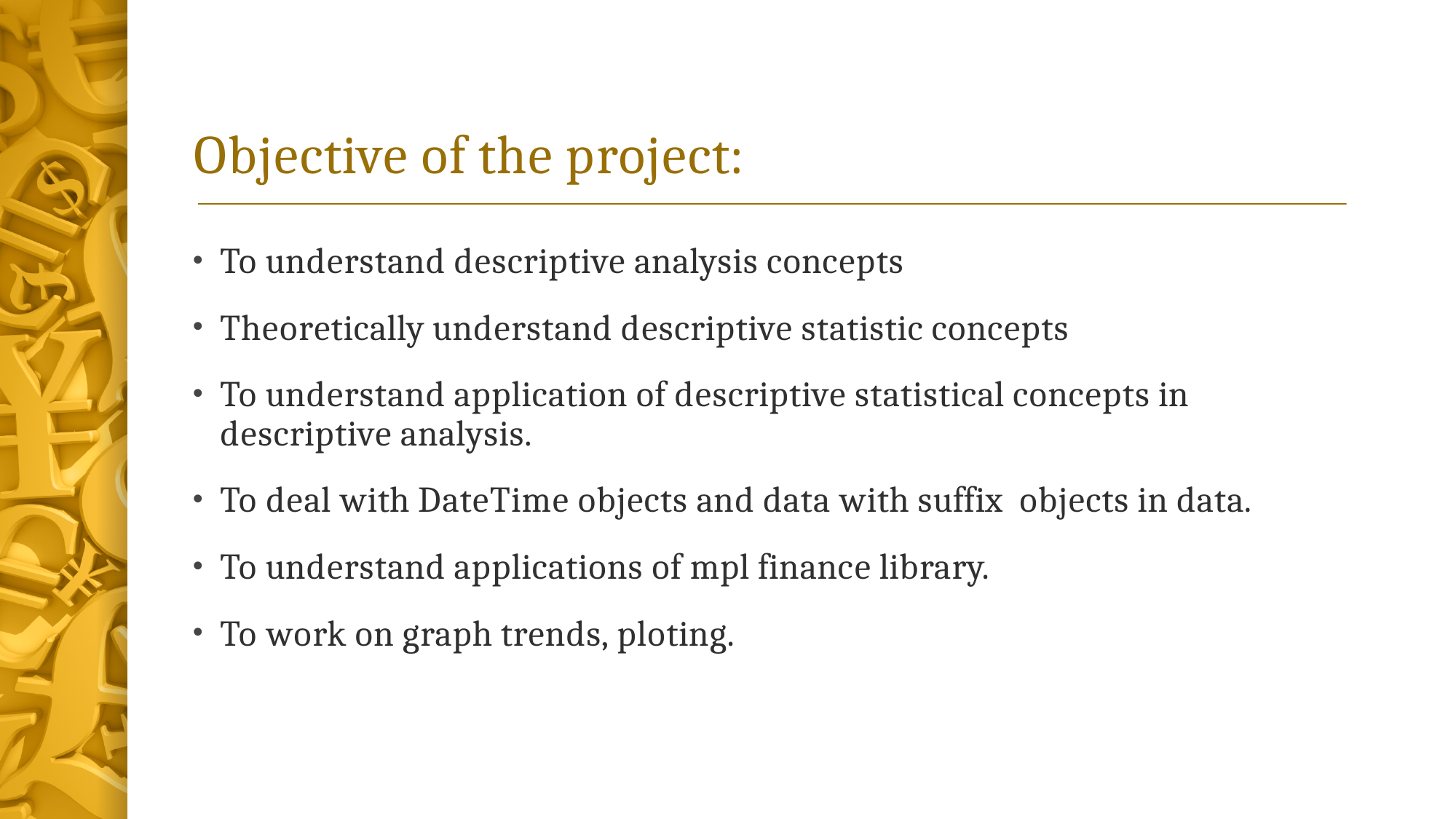

# Objective of the project:
To understand descriptive analysis concepts
Theoretically understand descriptive statistic concepts
To understand application of descriptive statistical concepts in descriptive analysis.
To deal with DateTime objects and data with suffix  objects in data.
To understand applications of mpl finance library.
To work on graph trends, ploting.